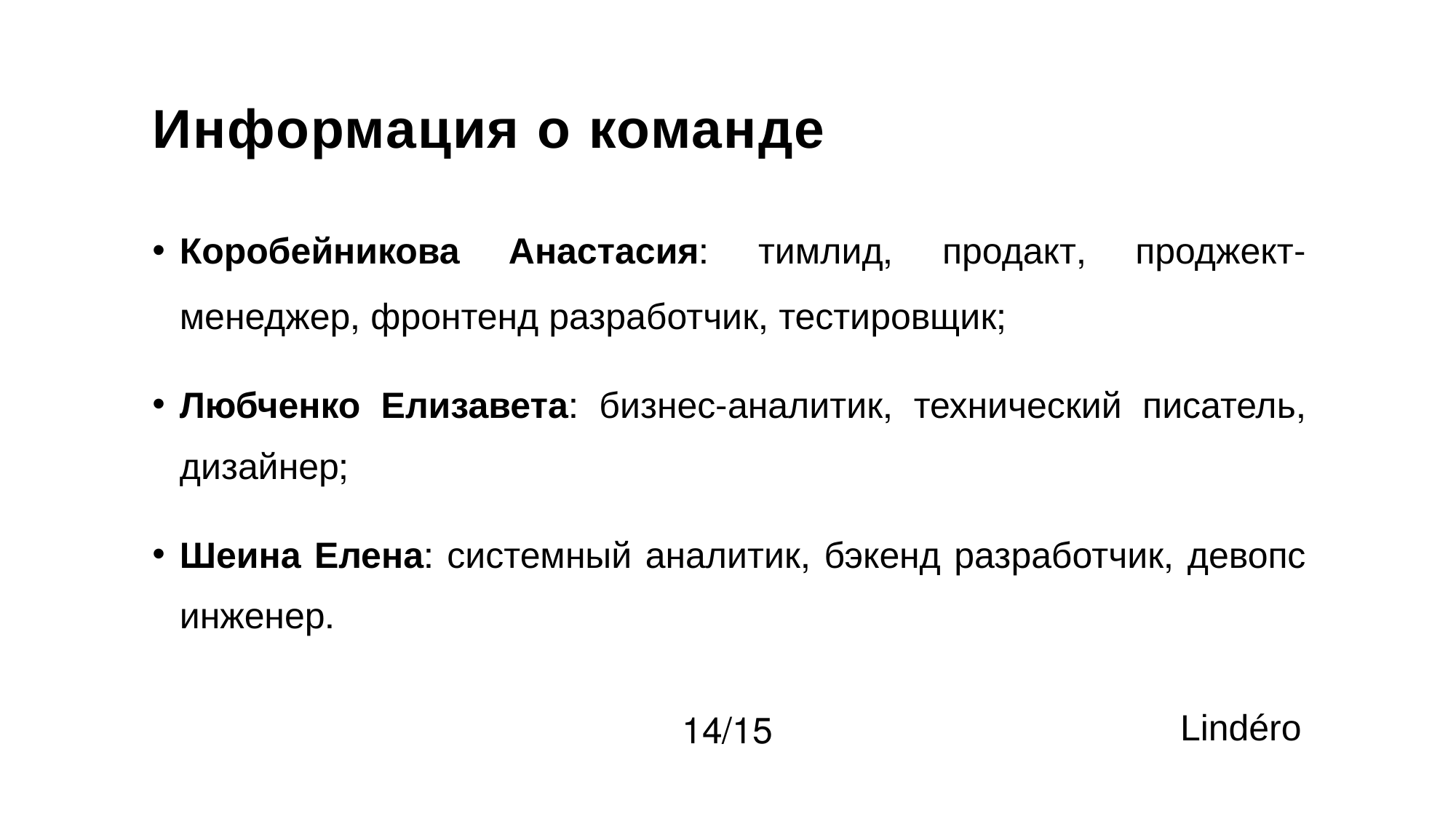

# Информация о команде
Коробейникова Анастасия: тимлид, продакт, проджект-менеджер, фронтенд разработчик, тестировщик;
Любченко Елизавета: бизнес-аналитик, технический писатель, дизайнер;
Шеина Елена: системный аналитик, бэкенд разработчик, девопс инженер.

Lindéro
14/15